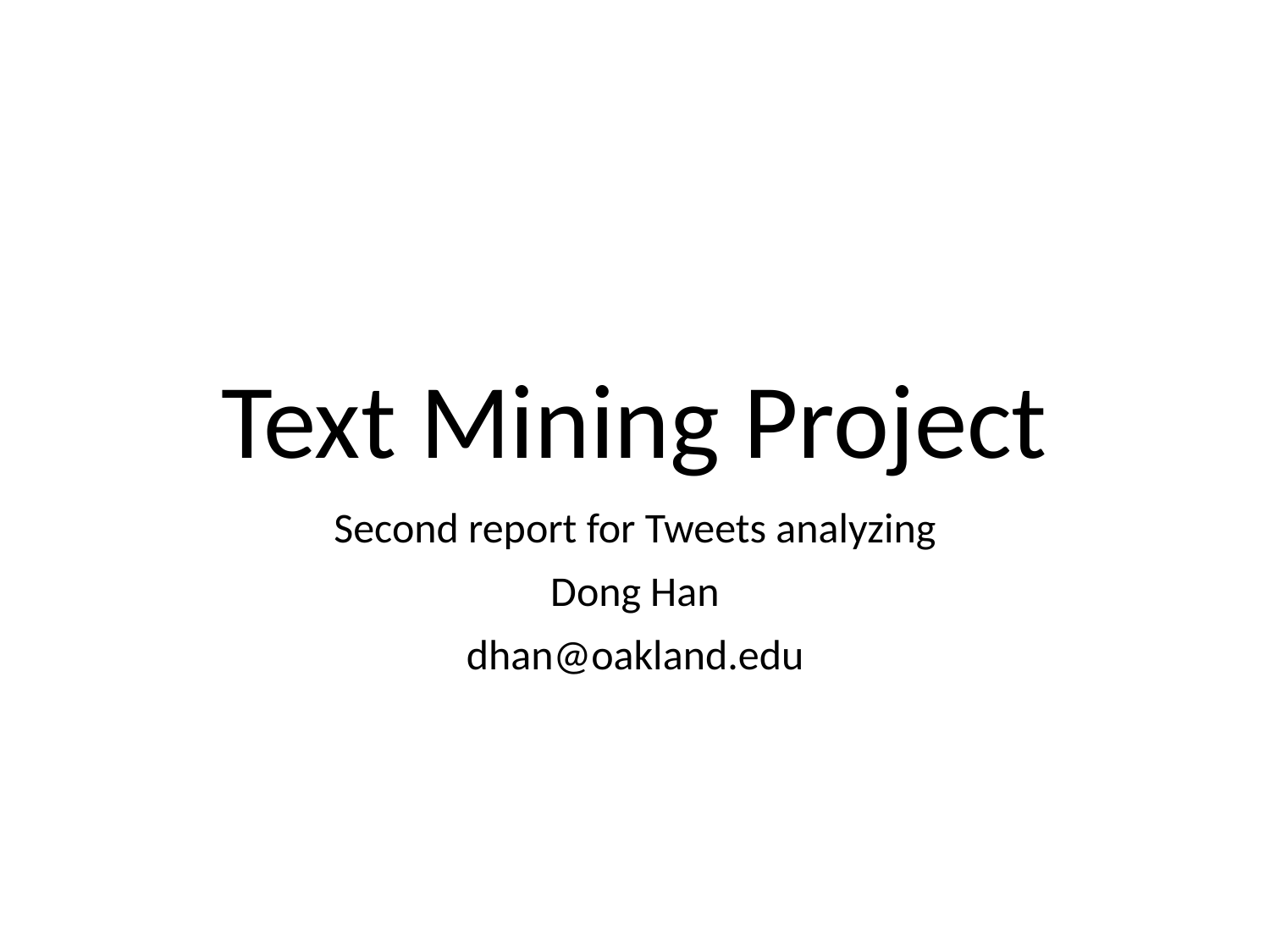

# Text Mining Project
Second report for Tweets analyzing
Dong Han
dhan@oakland.edu